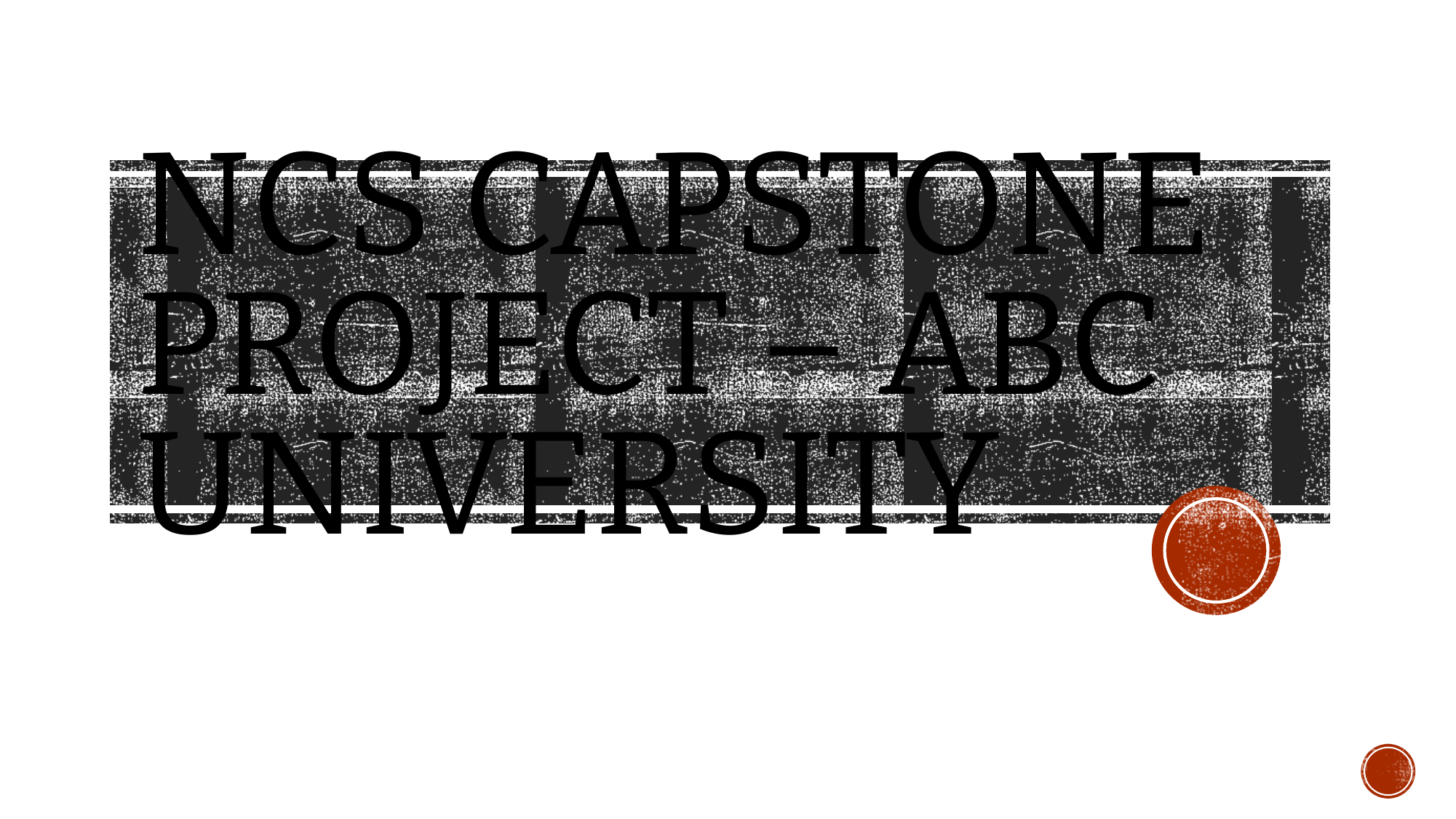

# NCS Capstone Project – ABC University